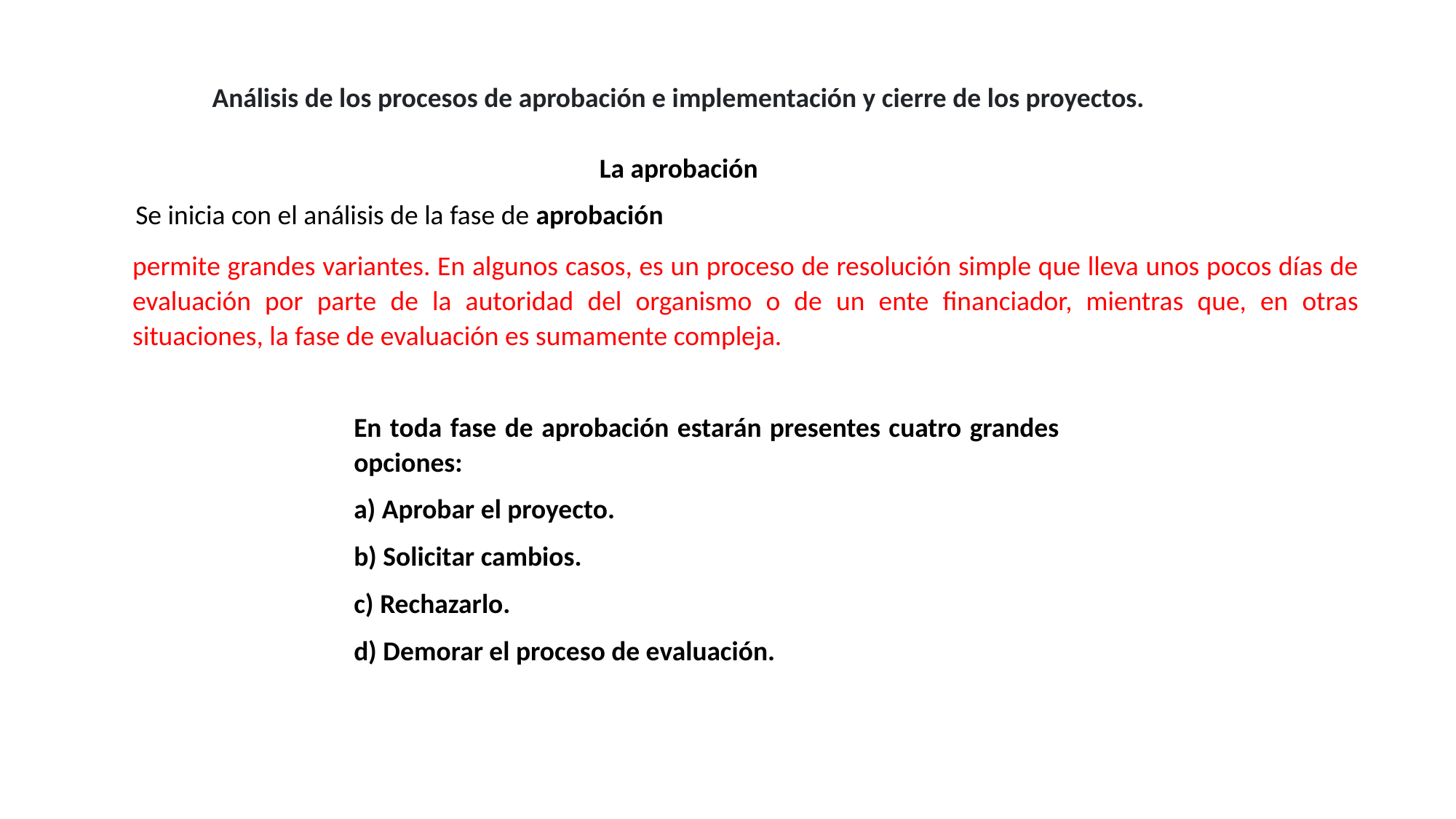

Análisis de los procesos de aprobación e implementación y cierre de los proyectos.
La aprobación
Se inicia con el análisis de la fase de aprobación
permite grandes variantes. En algunos casos, es un proceso de resolución simple que lleva unos pocos días de evaluación por parte de la autoridad del organismo o de un ente financiador, mientras que, en otras situaciones, la fase de evaluación es sumamente compleja.
En toda fase de aprobación estarán presentes cuatro grandes opciones:
a) Aprobar el proyecto.
b) Solicitar cambios.
c) Rechazarlo.
d) Demorar el proceso de evaluación.